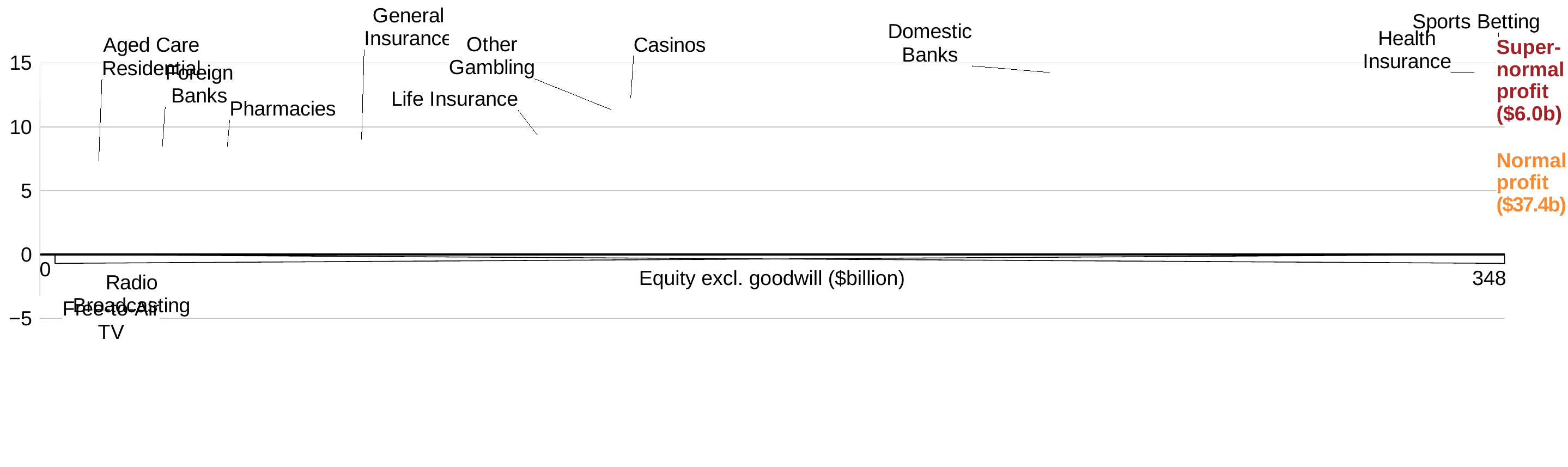

[unsupported chart]

Super-
normal
profit
($6.0b)
Normal
profit
($37.4b)
0
Equity excl. goodwill ($billion)
348